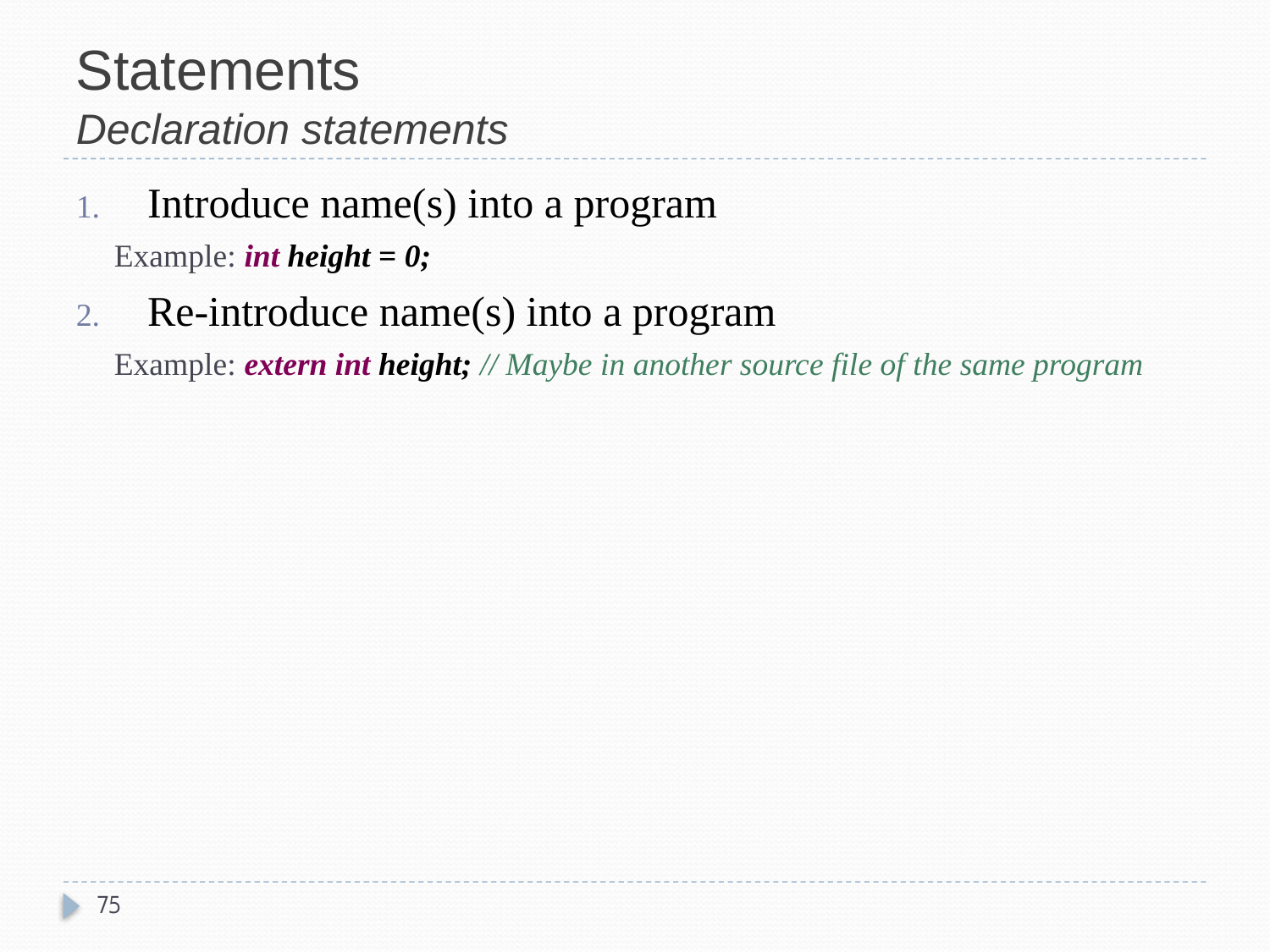

# Statements Declaration statements
Introduce name(s) into a program
Example: int height = 0;
Re-introduce name(s) into a program
Example: extern int height; // Maybe in another source file of the same program

75